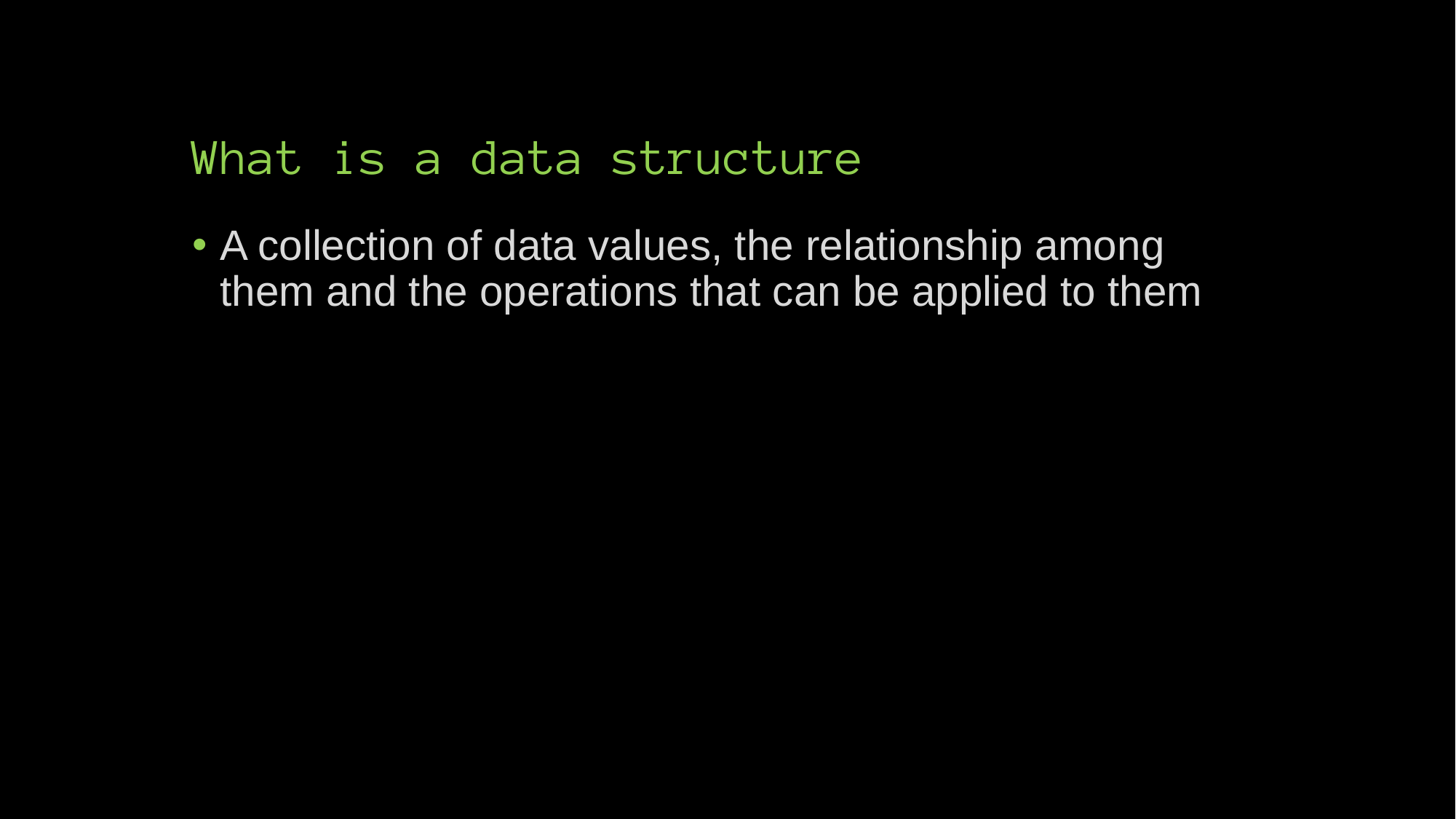

# What is a data structure
A collection of data values, the relationship among them and the operations that can be applied to them